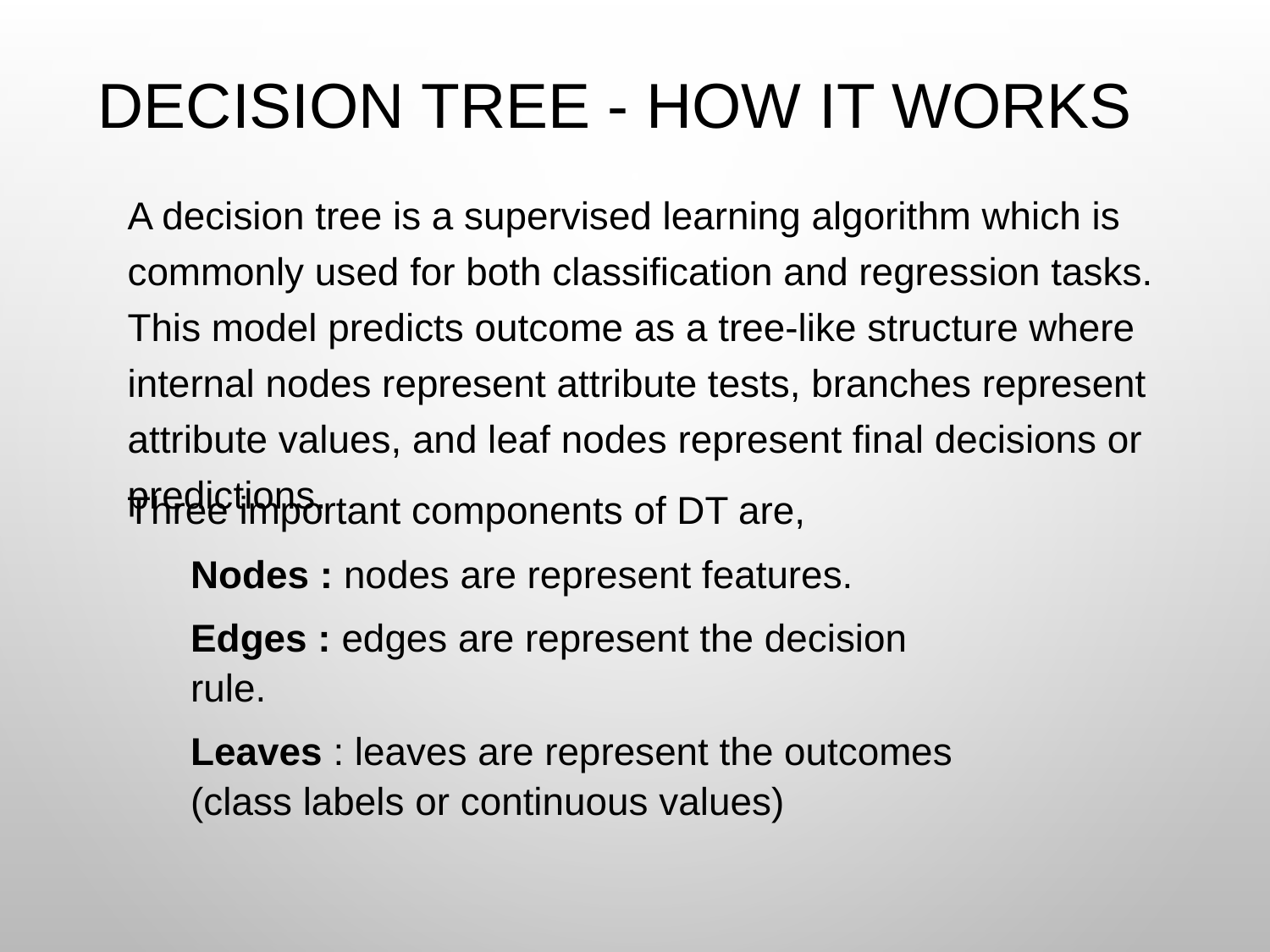

# Decision Tree - How it Works
A decision tree is a supervised learning algorithm which is commonly used for both classification and regression tasks. This model predicts outcome as a tree-like structure where internal nodes represent attribute tests, branches represent attribute values, and leaf nodes represent final decisions or predictions.
Three important components of DT are,
Nodes : nodes are represent features.
Edges : edges are represent the decision rule.
Leaves : leaves are represent the outcomes (class labels or continuous values)